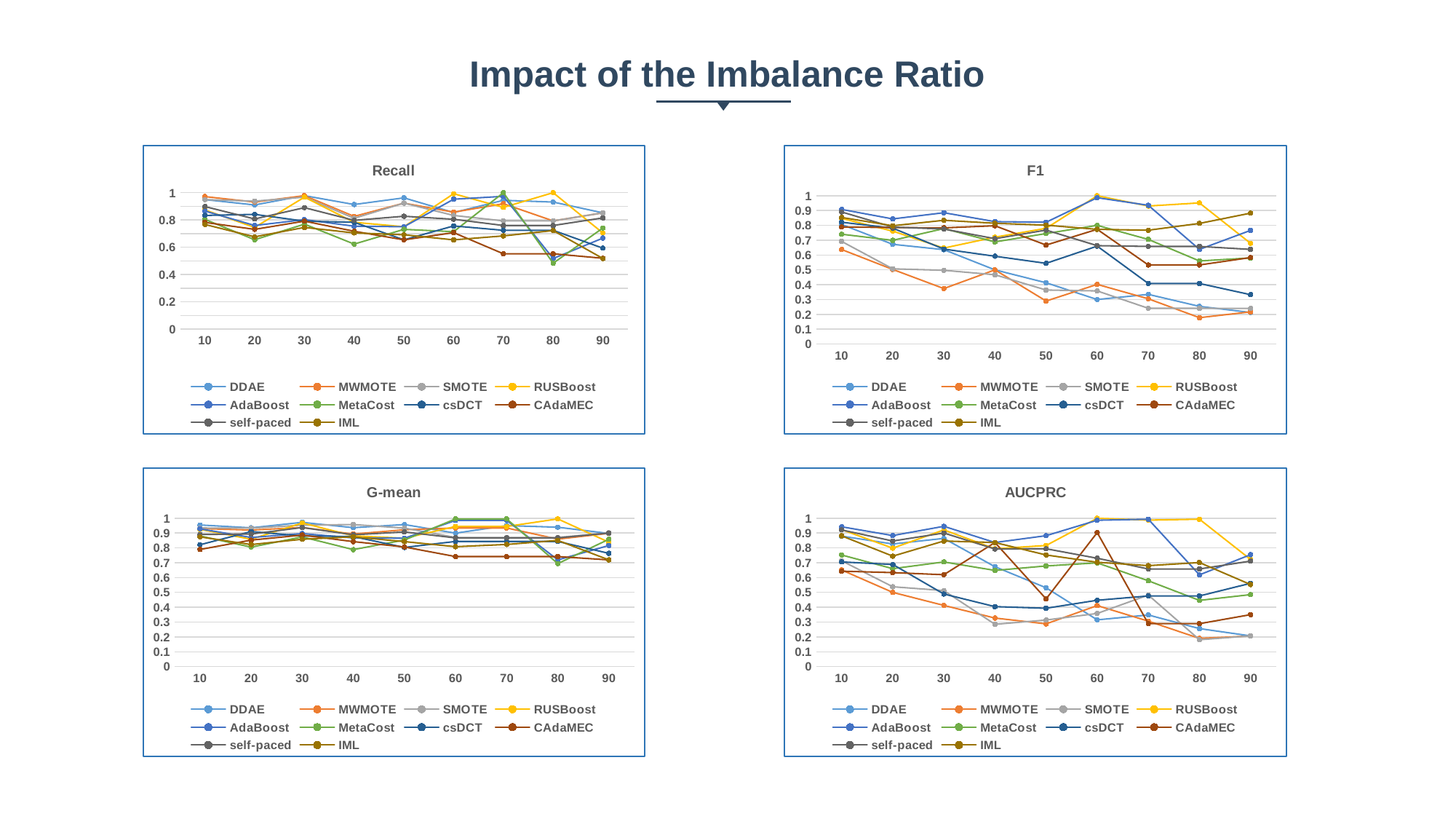

Impact of the Imbalance Ratio

### Chart: Recall

| Category | DDAE | MWMOTE | SMOTE | RUSBoost | AdaBoost | MetaCost | csDCT | CAdaMEC | self-paced | IML |
|---|---|---|---|---|---|---|---|---|---|---|
| 10 | 0.949 | 0.971 | 0.949 | 0.873 | 0.865 | 0.804 | 0.833 | 0.782 | 0.898 | 0.767 |
| 20 | 0.91 | 0.931 | 0.938 | 0.745 | 0.759 | 0.655 | 0.841 | 0.731 | 0.807 | 0.676 |
| 30 | 0.978 | 0.978 | 0.967 | 0.967 | 0.802 | 0.769 | 0.791 | 0.791 | 0.89 | 0.745 |
| 40 | 0.913 | 0.8261 | 0.812 | 0.7826 | 0.754 | 0.623 | 0.783 | 0.717 | 0.797 | 0.705 |
| 50 | 0.962 | 0.923 | 0.923 | 0.75 | 0.75 | 0.731 | 0.654 | 0.654 | 0.827 | 0.691 |
| 60 | 0.854 | 0.857 | 0.833 | 0.992 | 0.952 | 0.714 | 0.756 | 0.707 | 0.805 | 0.654 |
| 70 | 0.944 | 0.919 | 0.793 | 0.892 | 0.973 | 1.0 | 0.724 | 0.552 | 0.759 | 0.683 |
| 80 | 0.931 | 0.793 | 0.793 | 1.0 | 0.517 | 0.483 | 0.724 | 0.552 | 0.759 | 0.722 |
| 90 | 0.852 | 0.852 | 0.852 | 0.704 | 0.667 | 0.741 | 0.593 | 0.519 | 0.815 | 0.517 |

### Chart: F1

| Category | DDAE | MWMOTE | SMOTE | RUSBoost | AdaBoost | MetaCost | csDCT | CAdaMEC | self-paced | IML |
|---|---|---|---|---|---|---|---|---|---|---|
| 10 | 0.806 | 0.637 | 0.692 | 0.847 | 0.907 | 0.74 | 0.821 | 0.789 | 0.89 | 0.853 |
| 20 | 0.672 | 0.503 | 0.507 | 0.761 | 0.843 | 0.699 | 0.781 | 0.785 | 0.788 | 0.797 |
| 30 | 0.636 | 0.374 | 0.497 | 0.647 | 0.885 | 0.778 | 0.64 | 0.783 | 0.775 | 0.834 |
| 40 | 0.5 | 0.5 | 0.467 | 0.72 | 0.825 | 0.688 | 0.592 | 0.797 | 0.71 | 0.814 |
| 50 | 0.413 | 0.29 | 0.364 | 0.78 | 0.821 | 0.745 | 0.544 | 0.667 | 0.768 | 0.801 |
| 60 | 0.3 | 0.402 | 0.358 | 0.999 | 0.986 | 0.8 | 0.66 | 0.773 | 0.663 | 0.773 |
| 70 | 0.335 | 0.305 | 0.241 | 0.93 | 0.935 | 0.705 | 0.408 | 0.533 | 0.658 | 0.767 |
| 80 | 0.254 | 0.178 | 0.241 | 0.951 | 0.638 | 0.56 | 0.408 | 0.533 | 0.658 | 0.813 |
| 90 | 0.213 | 0.217 | 0.24 | 0.679 | 0.766 | 0.58 | 0.333 | 0.583 | 0.638 | 0.882 |

### Chart: G-mean

| Category | DDAE | MWMOTE | SMOTE | RUSBoost | AdaBoost | MetaCost | csDCT | CAdaMEC | self-paced | IML |
|---|---|---|---|---|---|---|---|---|---|---|
| 10 | 0.954 | 0.93 | 0.934 | 0.925 | 0.928 | 0.88 | 0.821 | 0.789 | 0.89 | 0.874 |
| 20 | 0.935 | 0.92 | 0.933 | 0.858 | 0.87 | 0.805 | 0.91 | 0.852 | 0.893 | 0.822 |
| 30 | 0.972 | 0.937 | 0.953 | 0.968 | 0.896 | 0.874 | 0.88 | 0.886 | 0.937 | 0.858 |
| 40 | 0.936 | 0.893 | 0.957 | 0.881 | 0.867 | 0.788 | 0.876 | 0.842 | 0.888 | 0.874 |
| 50 | 0.957 | 0.922 | 0.933 | 0.865 | 0.865 | 0.853 | 0.803 | 0.806 | 0.907 | 0.842 |
| 60 | 0.899 | 0.934 | 0.87 | 0.944 | 0.985 | 0.995 | 0.843 | 0.741 | 0.867 | 0.808 |
| 70 | 0.95 | 0.934 | 0.87 | 0.944 | 0.985 | 0.995 | 0.843 | 0.741 | 0.867 | 0.823 |
| 80 | 0.939 | 0.859 | 0.87 | 0.995 | 0.719 | 0.694 | 0.843 | 0.741 | 0.867 | 0.85 |
| 90 | 0.897 | 0.898 | 0.901 | 0.838 | 0.816 | 0.858 | 0.763 | 0.719 | 0.9 | 0.719 |

### Chart: AUCPRC

| Category | DDAE | MWMOTE | SMOTE | RUSBoost | AdaBoost | MetaCost | csDCT | CAdaMEC | self-paced | IML |
|---|---|---|---|---|---|---|---|---|---|---|
| 10 | 0.879 | 0.651 | 0.713 | 0.923 | 0.942 | 0.752 | 0.705 | 0.643 | 0.921 | 0.881 |
| 20 | 0.826 | 0.5 | 0.538 | 0.798 | 0.883 | 0.66 | 0.688 | 0.633 | 0.846 | 0.744 |
| 30 | 0.864 | 0.412 | 0.512 | 0.921 | 0.945 | 0.705 | 0.489 | 0.619 | 0.9 | 0.846 |
| 40 | 0.673 | 0.327 | 0.285 | 0.794 | 0.836 | 0.648 | 0.404 | 0.836 | 0.792 | 0.836 |
| 50 | 0.531 | 0.288 | 0.314 | 0.816 | 0.882 | 0.678 | 0.393 | 0.456 | 0.794 | 0.752 |
| 60 | 0.315 | 0.411 | 0.358 | 0.999 | 0.986 | 0.699 | 0.447 | 0.903 | 0.73 | 0.703 |
| 70 | 0.348 | 0.306 | 0.482 | 0.987 | 0.993 | 0.578 | 0.476 | 0.289 | 0.658 | 0.68 |
| 80 | 0.256 | 0.19 | 0.181 | 0.993 | 0.618 | 0.446 | 0.476 | 0.289 | 0.658 | 0.701 |
| 90 | 0.207 | 0.206 | 0.207 | 0.722 | 0.754 | 0.485 | 0.561 | 0.35 | 0.711 | 0.553 |